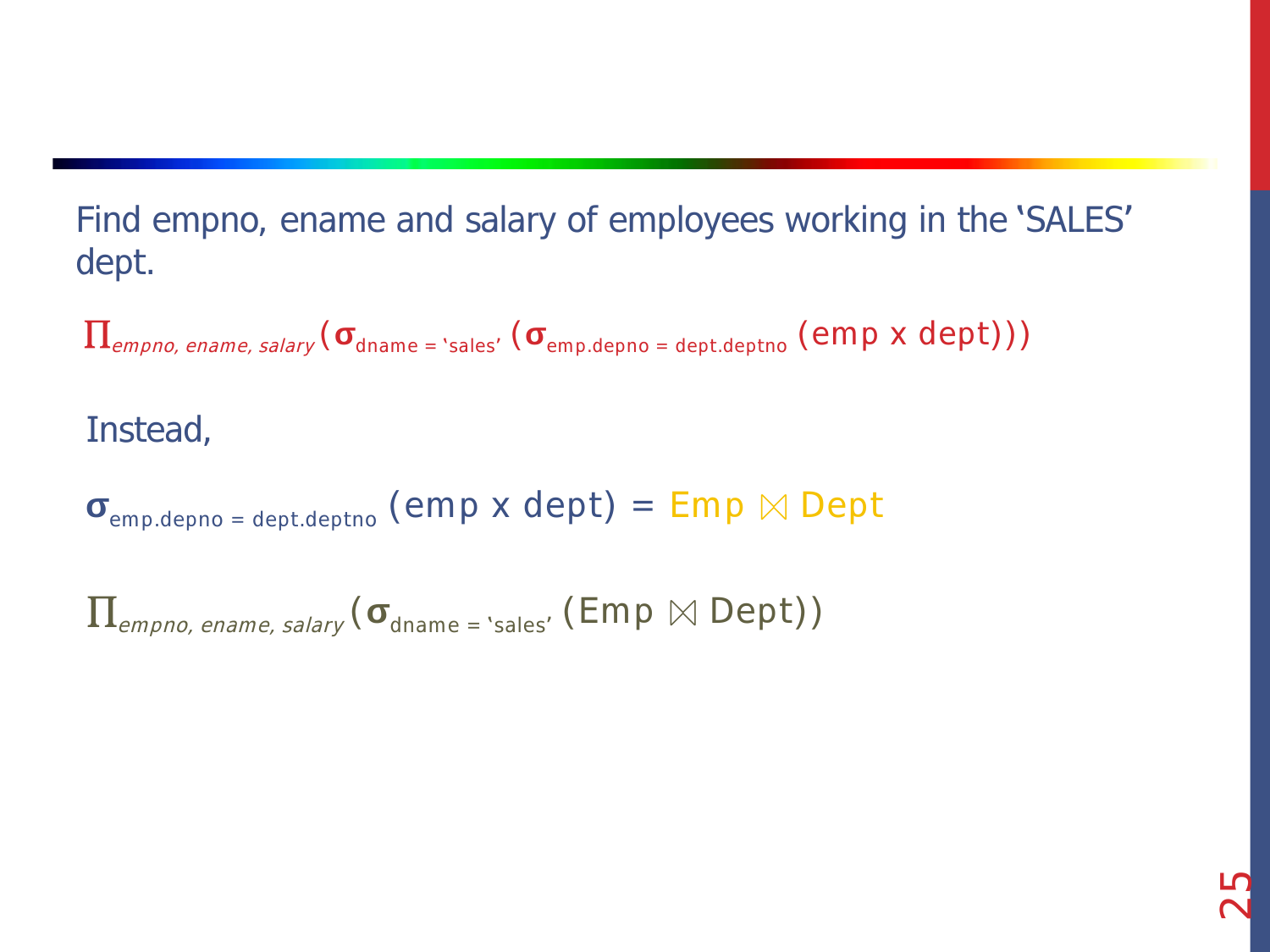

Find empno, ename and salary of employees working in the ‘SALES’ dept.
∏empno, ename, salary (σdname = ‘sales’ (σemp.depno = dept.deptno (emp x dept)))
Instead,
σemp.depno = dept.deptno (emp x dept) = Emp ⨝ Dept
∏empno, ename, salary (σdname = ‘sales’ (Emp ⨝ Dept))
25